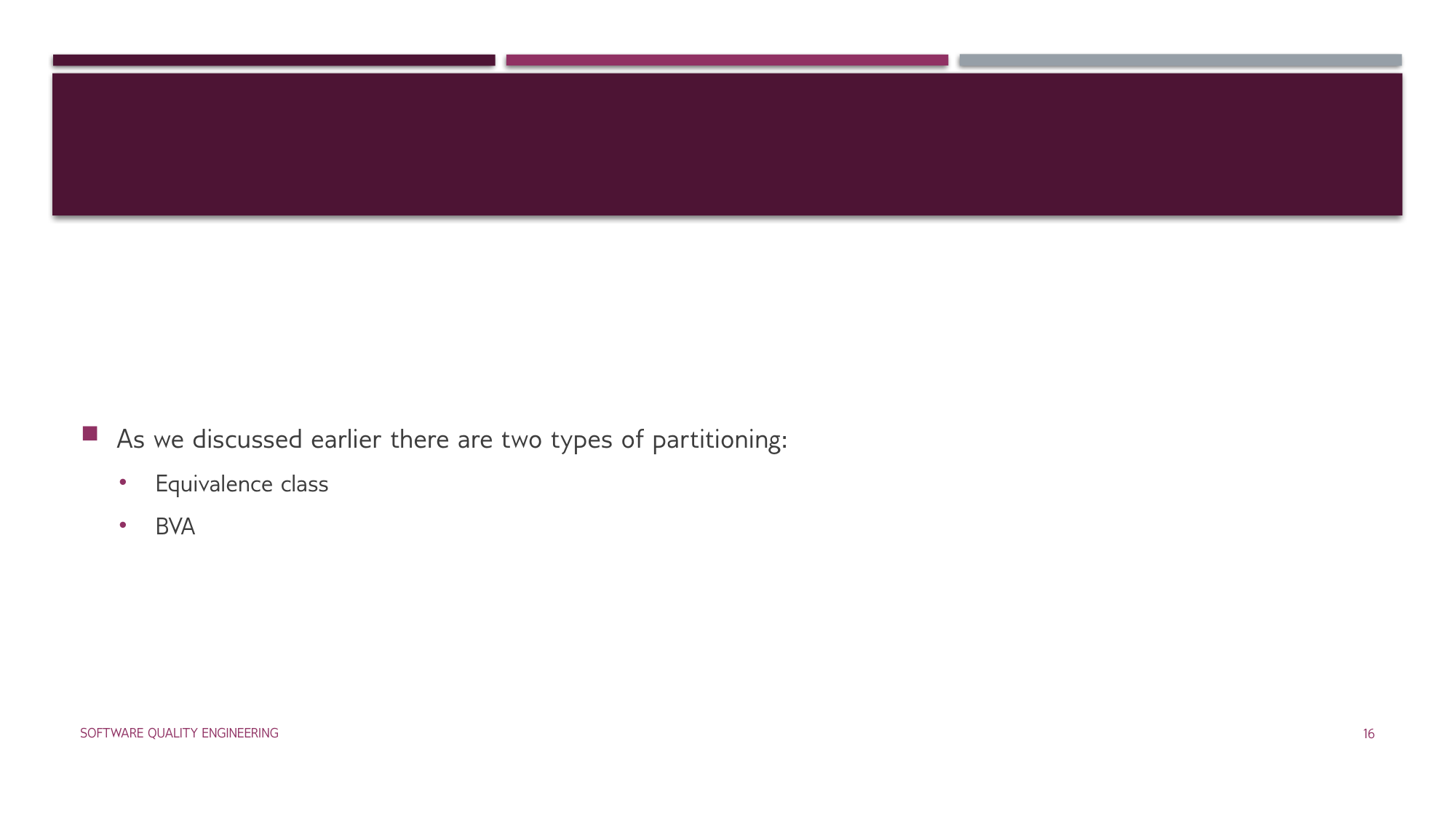

#
As we discussed earlier there are two types of partitioning:
Equivalence class
BVA
Software Quality Engineering
16